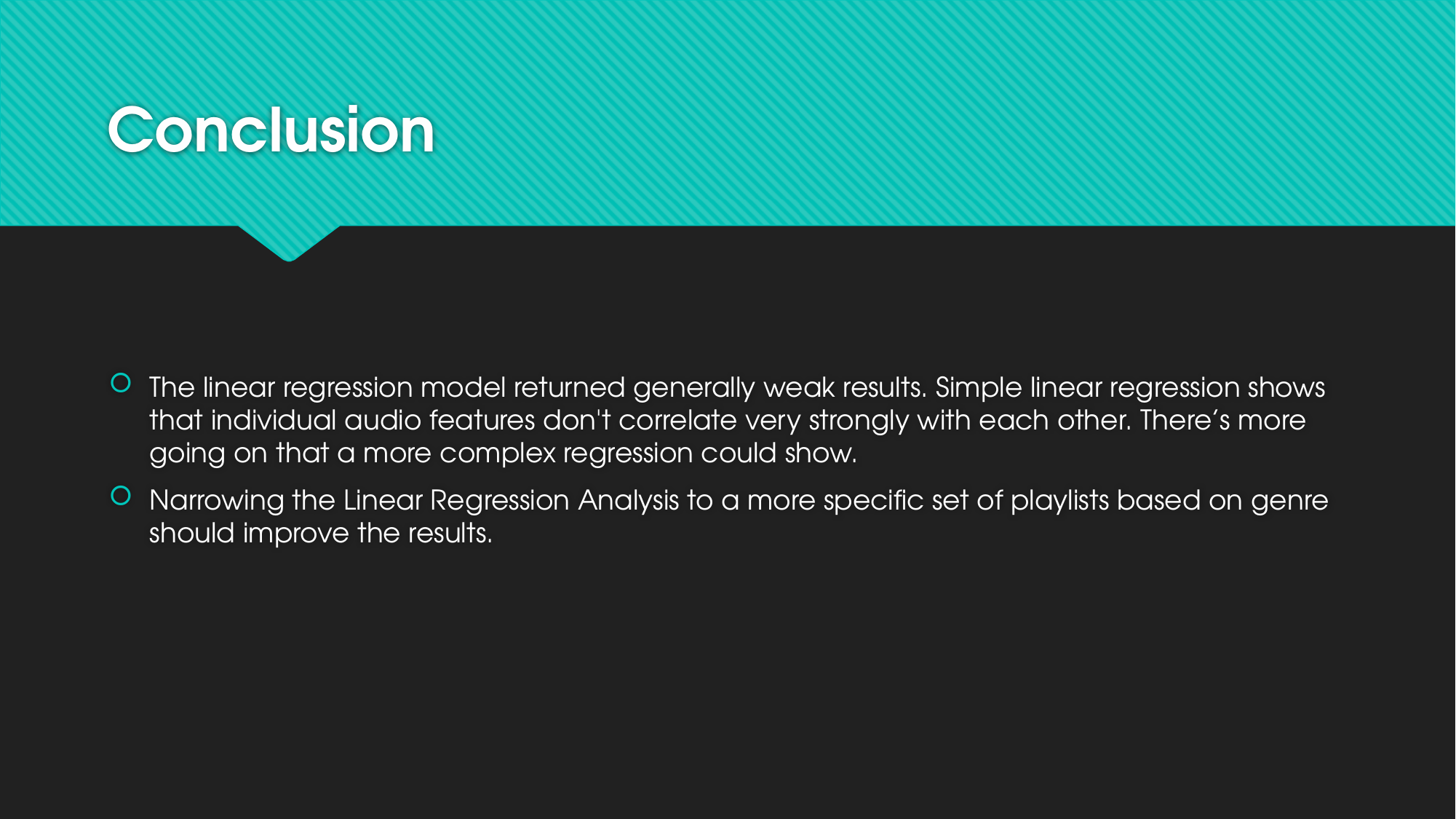

# Conclusion
The linear regression model returned generally weak results. Simple linear regression shows that individual audio features don't correlate very strongly with each other. There’s more going on that a more complex regression could show.
Narrowing the Linear Regression Analysis to a more specific set of playlists based on genre should improve the results.